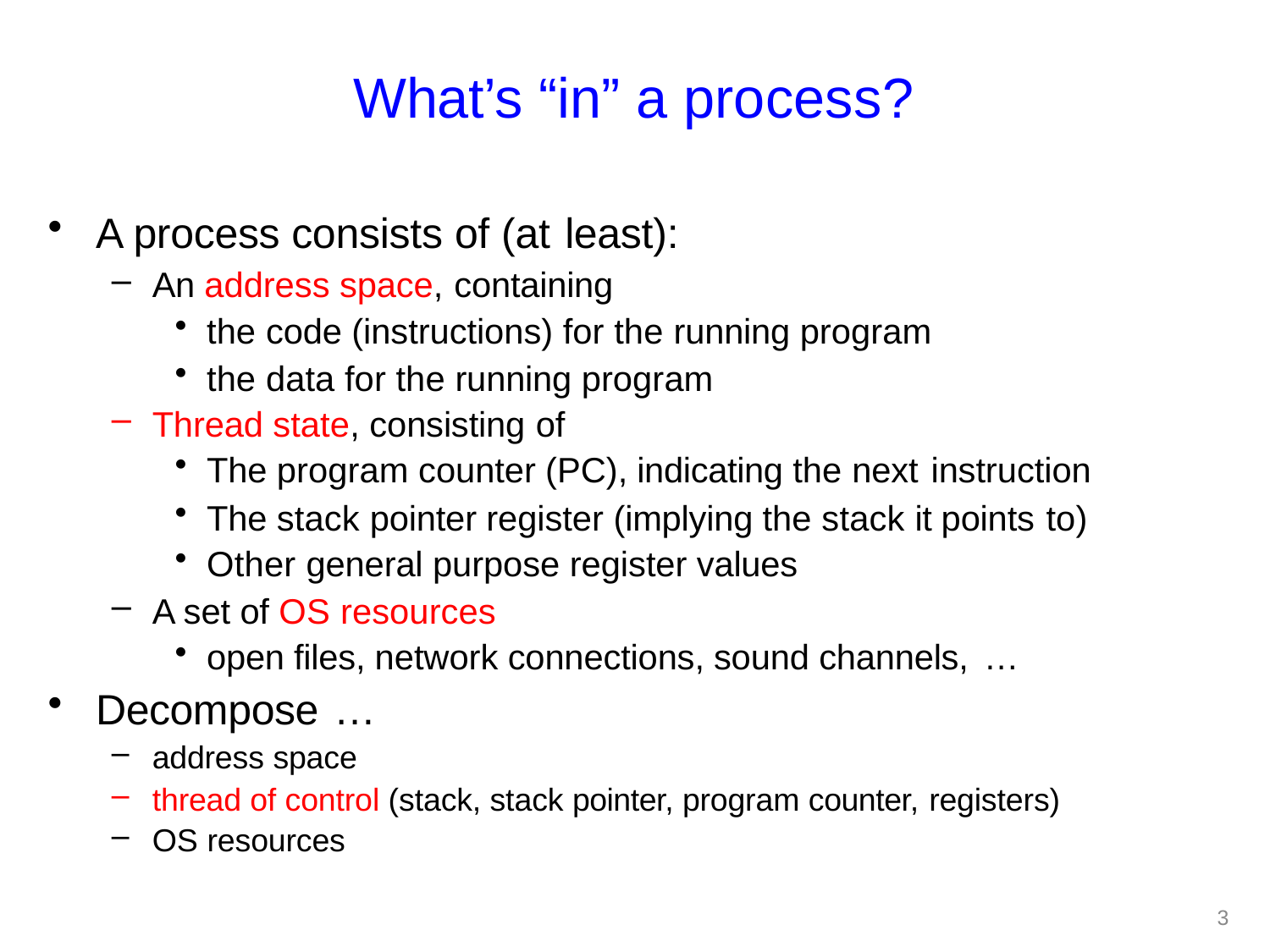

# What’s “in” a process?
A process consists of (at least):
An address space, containing
the code (instructions) for the running program
the data for the running program
Thread state, consisting of
The program counter (PC), indicating the next instruction
The stack pointer register (implying the stack it points to)
Other general purpose register values
A set of OS resources
open files, network connections, sound channels, …
Decompose …
address space
thread of control (stack, stack pointer, program counter, registers)
OS resources
3